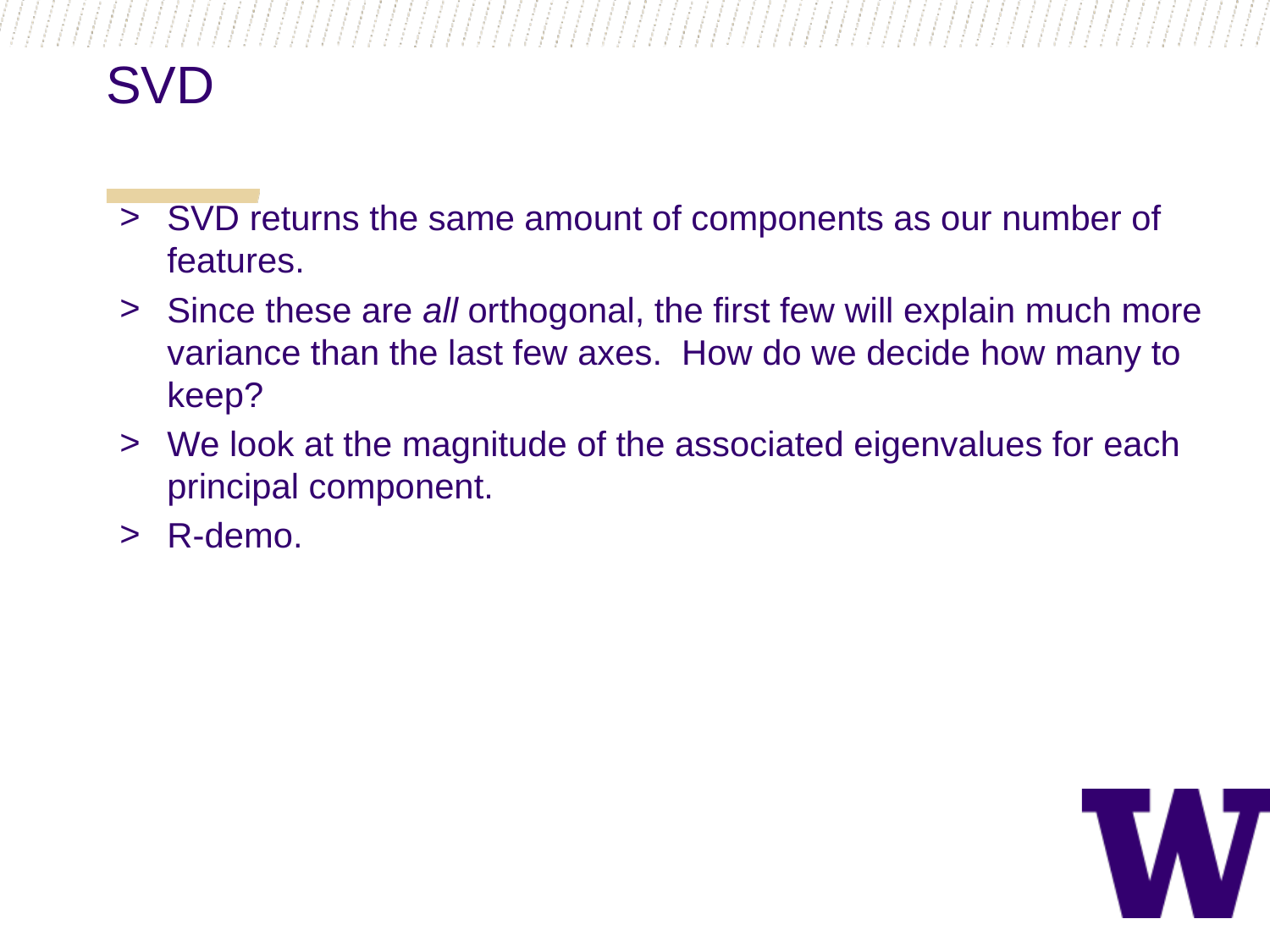

SVD
SVD returns the same amount of components as our number of features.
Since these are all orthogonal, the first few will explain much more variance than the last few axes.  How do we decide how many to keep?
We look at the magnitude of the associated eigenvalues for each principal component.
R-demo.